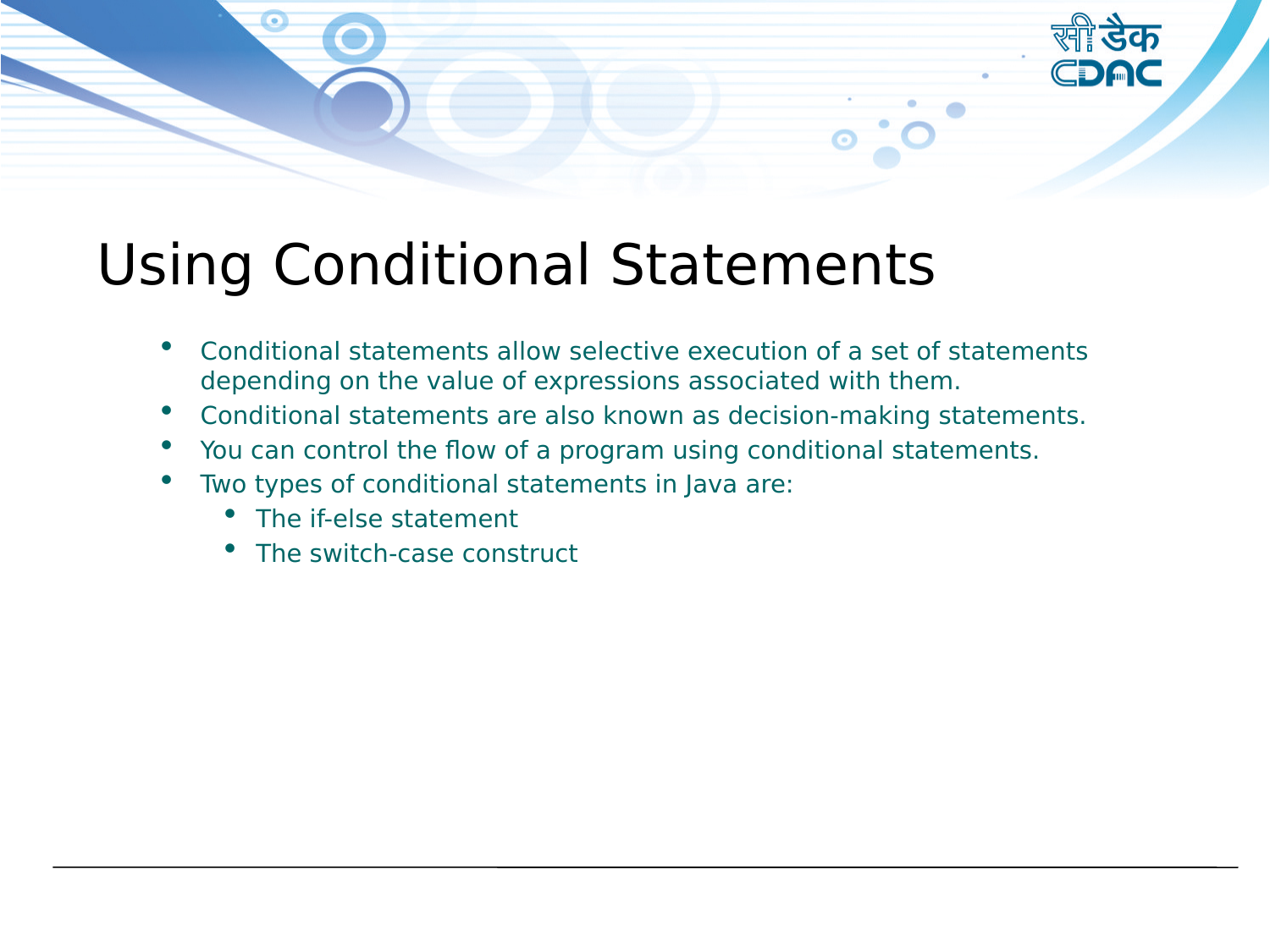

Using Conditional Statements

Conditional statements allow selective execution of a set of statements depending on the value of expressions associated with them.
Conditional statements are also known as decision-making statements.
You can control the flow of a program using conditional statements.
Two types of conditional statements in Java are:
The if-else statement
The switch-case construct